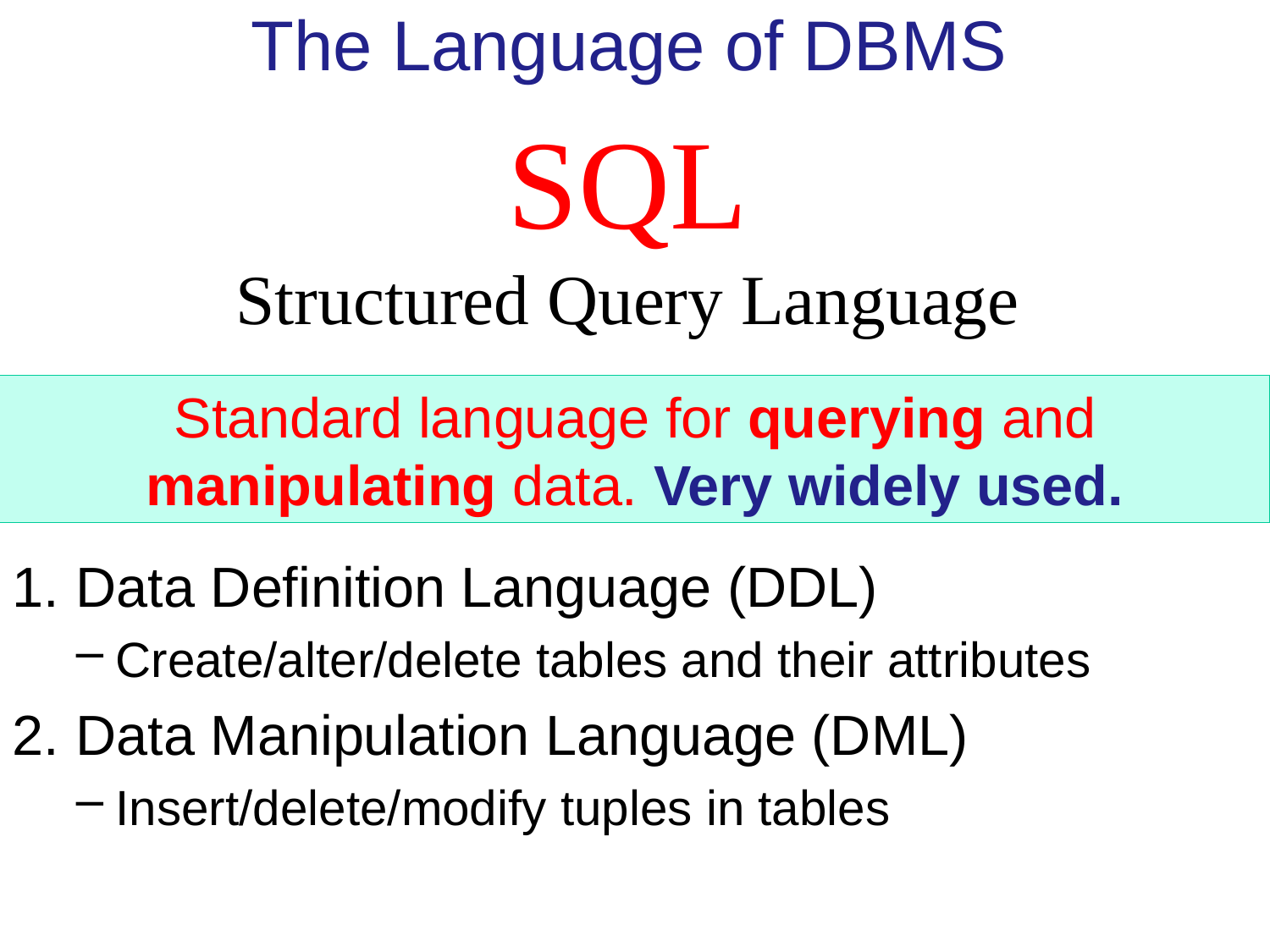

The Language of DBMS
# SQL Structured Query Language

Standard language for querying and manipulating data. Very widely used.
Data Definition Language (DDL)
Create/alter/delete tables and their attributes
Data Manipulation Language (DML)
Insert/delete/modify tuples in tables